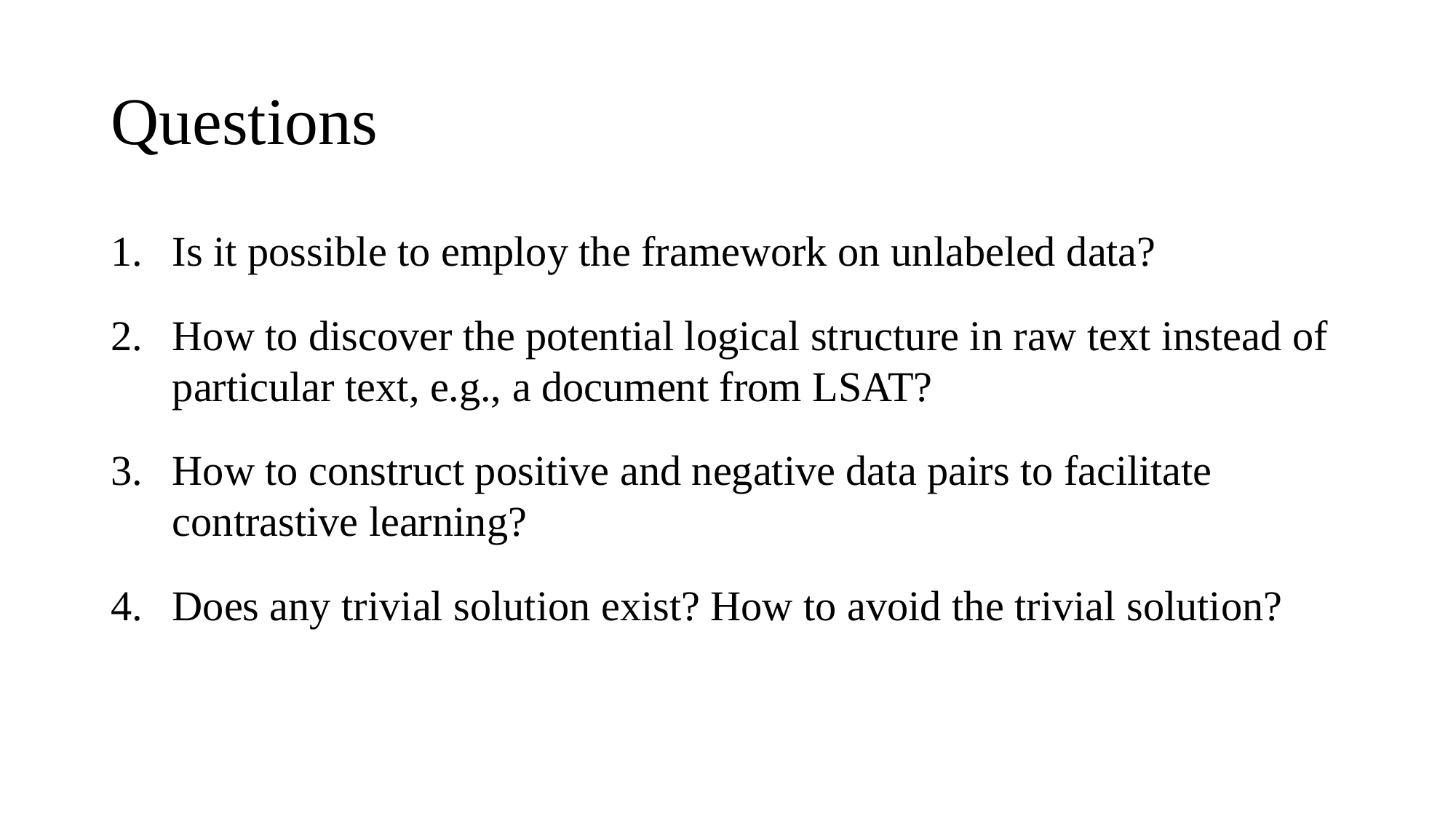

# Questions
Is it possible to employ the framework on unlabeled data?
How to discover the potential logical structure in raw text instead of particular text, e.g., a document from LSAT?
How to construct positive and negative data pairs to facilitate contrastive learning?
Does any trivial solution exist? How to avoid the trivial solution?